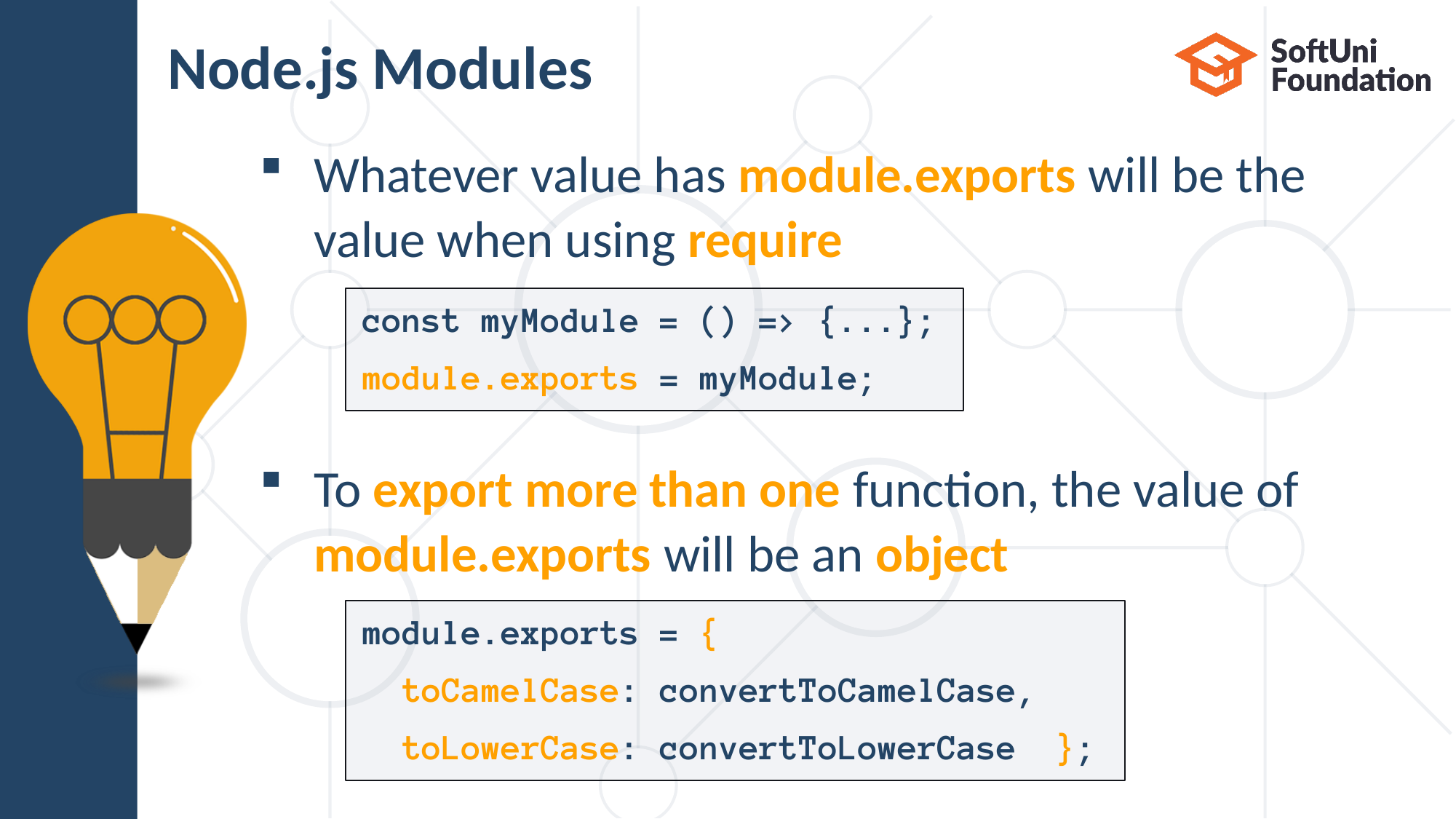

# Node.js Modules
Whatever value has module.exports will be the
value when using require

To export more than one function, the value of
module.exports will be an object
const myModule = () => {...};
module.exports = myModule;
module.exports = {
  toCamelCase: convertToCamelCase,
  toLowerCase: convertToLowerCase  };